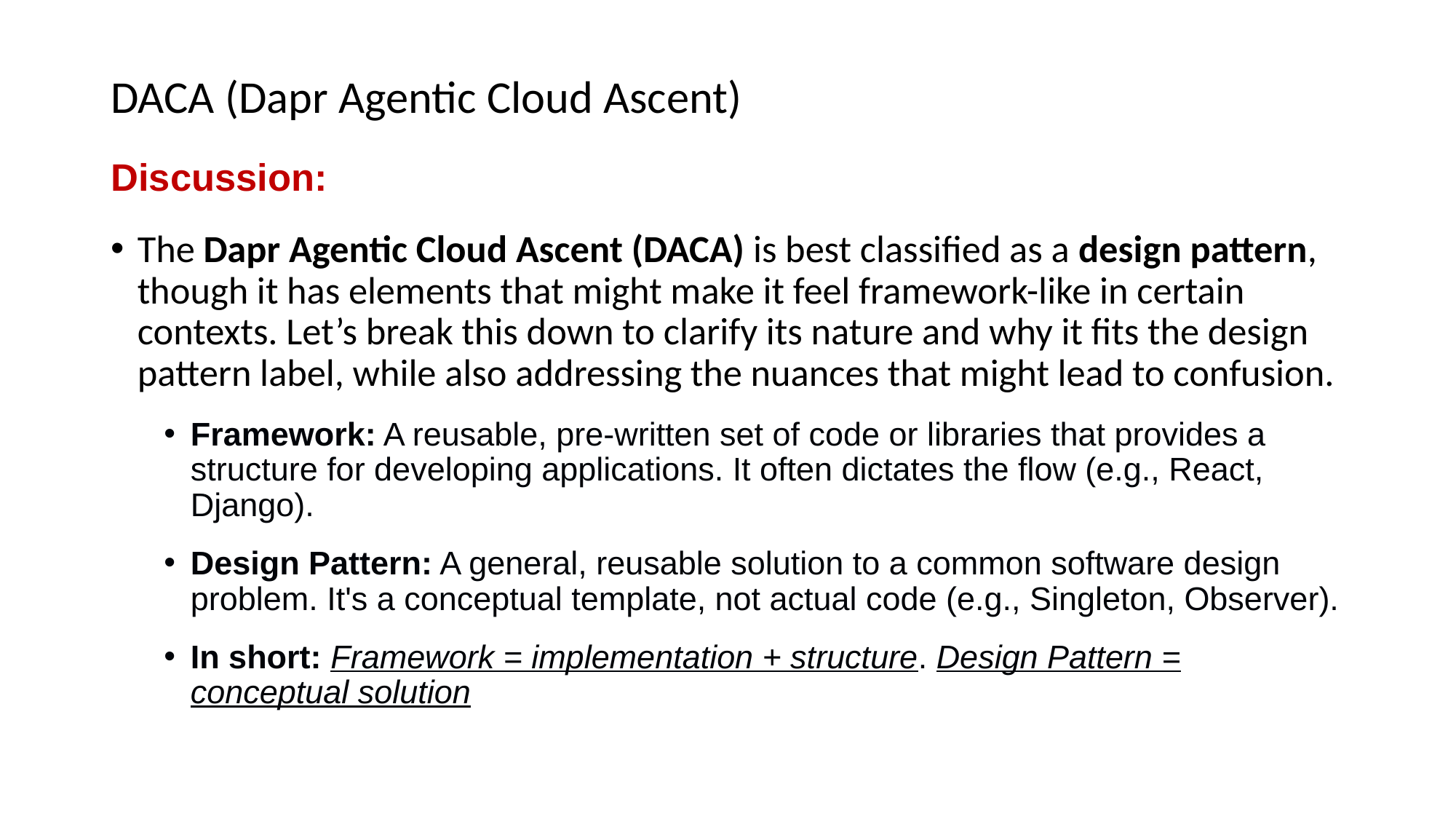

# DACA (Dapr Agentic Cloud Ascent)
Discussion:
The Dapr Agentic Cloud Ascent (DACA) is best classified as a design pattern, though it has elements that might make it feel framework-like in certain contexts. Let’s break this down to clarify its nature and why it fits the design pattern label, while also addressing the nuances that might lead to confusion.
Framework: A reusable, pre-written set of code or libraries that provides a structure for developing applications. It often dictates the flow (e.g., React, Django).
Design Pattern: A general, reusable solution to a common software design problem. It's a conceptual template, not actual code (e.g., Singleton, Observer).
In short: Framework = implementation + structure. Design Pattern = conceptual solution